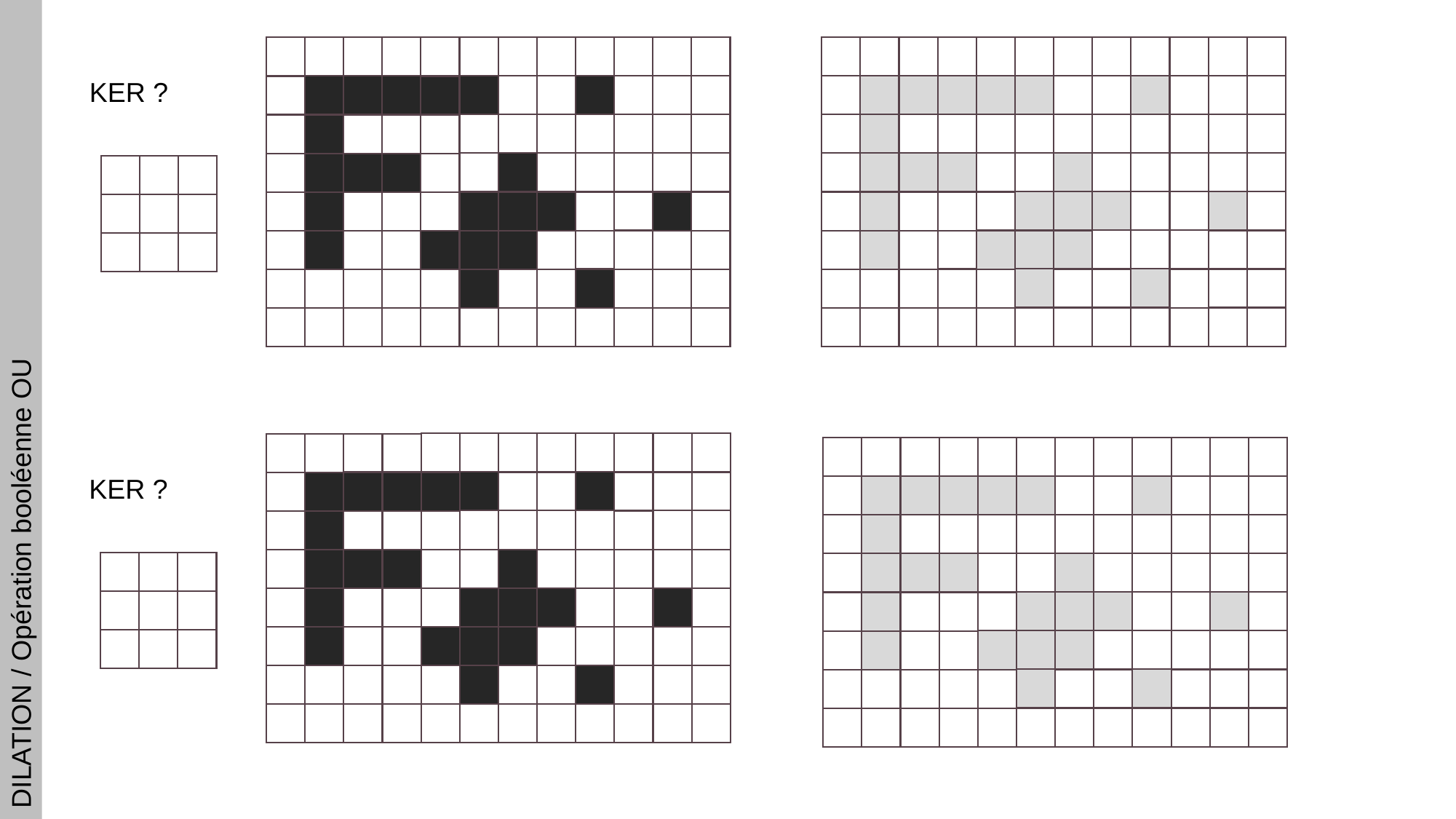

KER ?

DILATION / Opération booléenne OU

KER ?